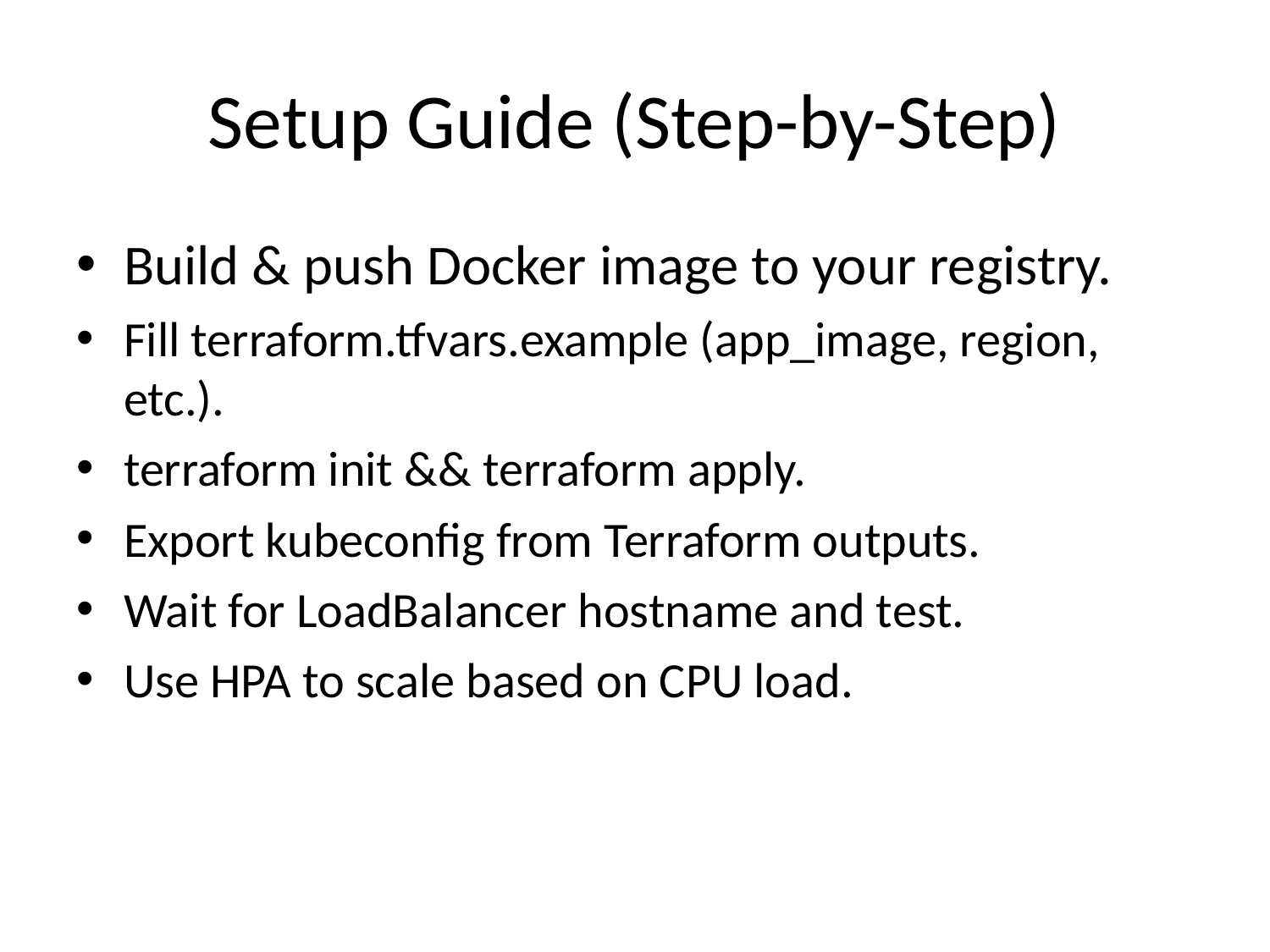

Setup Guide (Step-by-Step)
Build & push Docker image to your registry.
Fill terraform.tfvars.example (app_image, region, etc.).
terraform init && terraform apply.
Export kubeconfig from Terraform outputs.
Wait for LoadBalancer hostname and test.
Use HPA to scale based on CPU load.